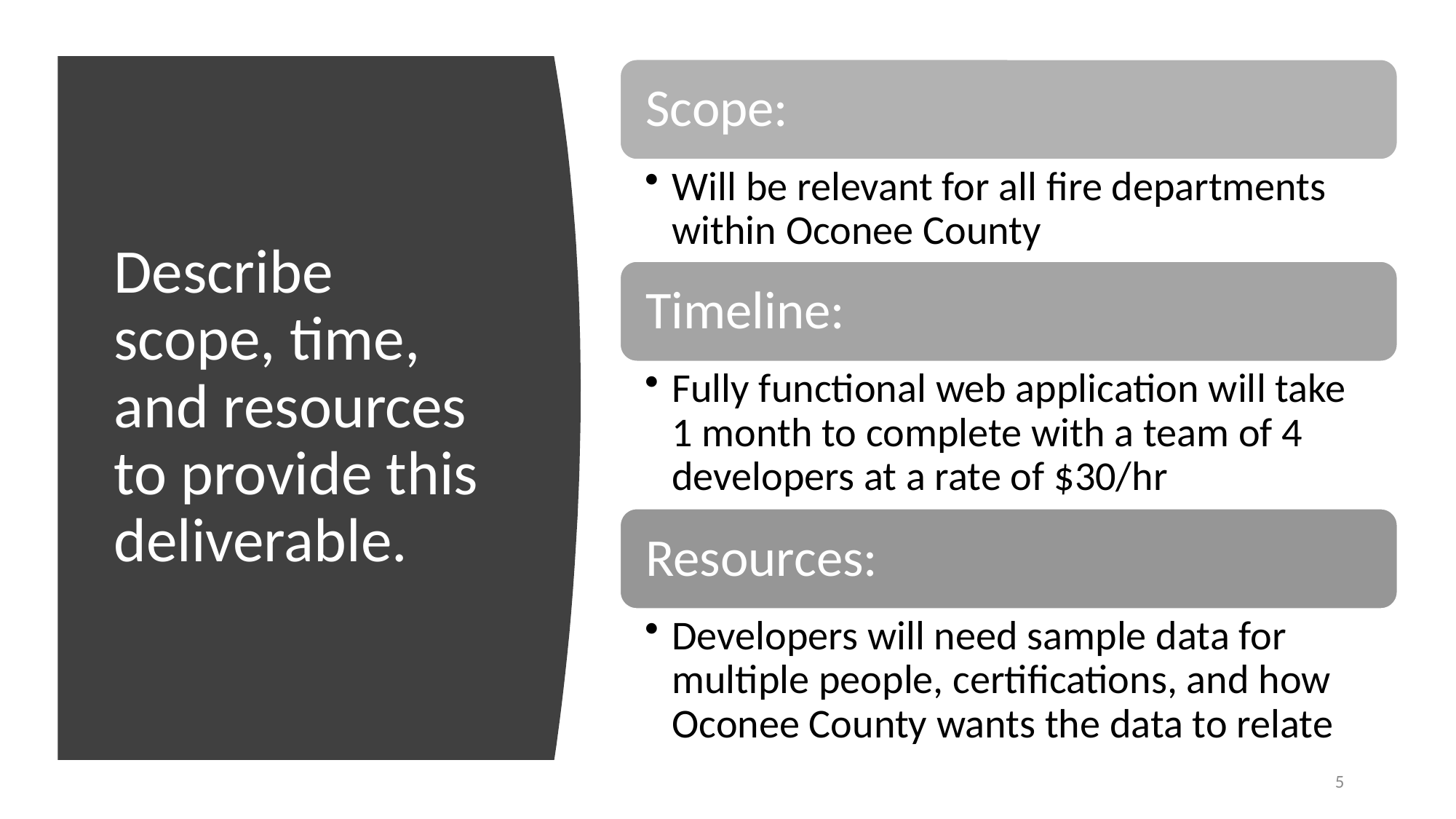

Scope:
Will be relevant for all fire departments within Oconee County
Timeline:
Fully functional web application will take 1 month to complete with a team of 4 developers at a rate of $30/hr
Resources:
Developers will need sample data for multiple people, certifications, and how Oconee County wants the data to relate

# Describe scope, time, and resources to provide this deliverable.
5